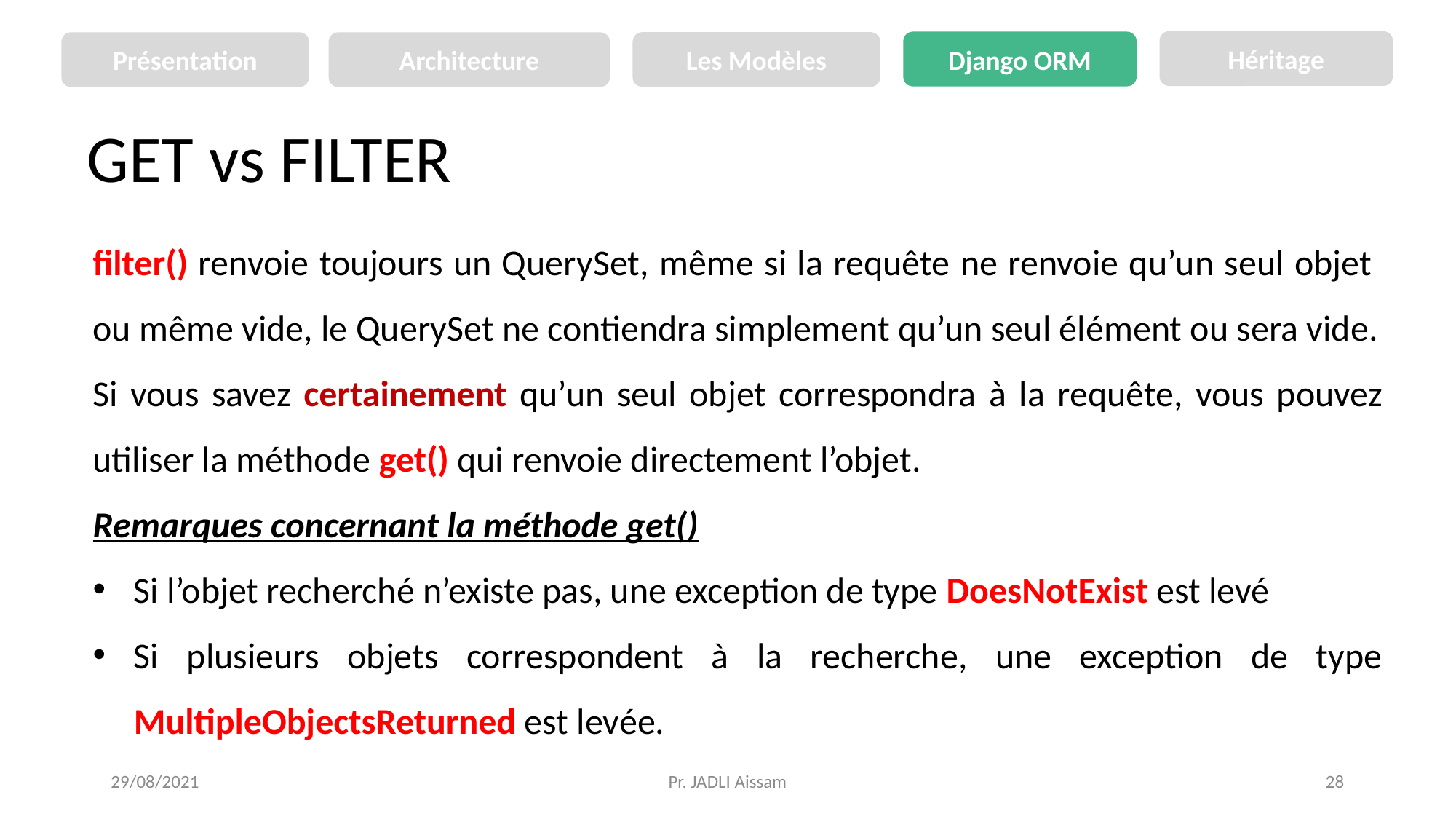

Héritage
Django ORM
Les Modèles
Présentation
Architecture
# GET vs FILTER
filter() renvoie toujours un QuerySet, même si la requête ne renvoie qu’un seul objet  ou même vide, le QuerySet ne contiendra simplement qu’un seul élément ou sera vide.
Si vous savez certainement qu’un seul objet correspondra à la requête, vous pouvez utiliser la méthode get() qui renvoie directement l’objet.
Remarques concernant la méthode get()
Si l’objet recherché n’existe pas, une exception de type DoesNotExist est levé
Si plusieurs objets correspondent à la recherche, une exception de type MultipleObjectsReturned est levée.
29/08/2021
Pr. JADLI Aissam
28